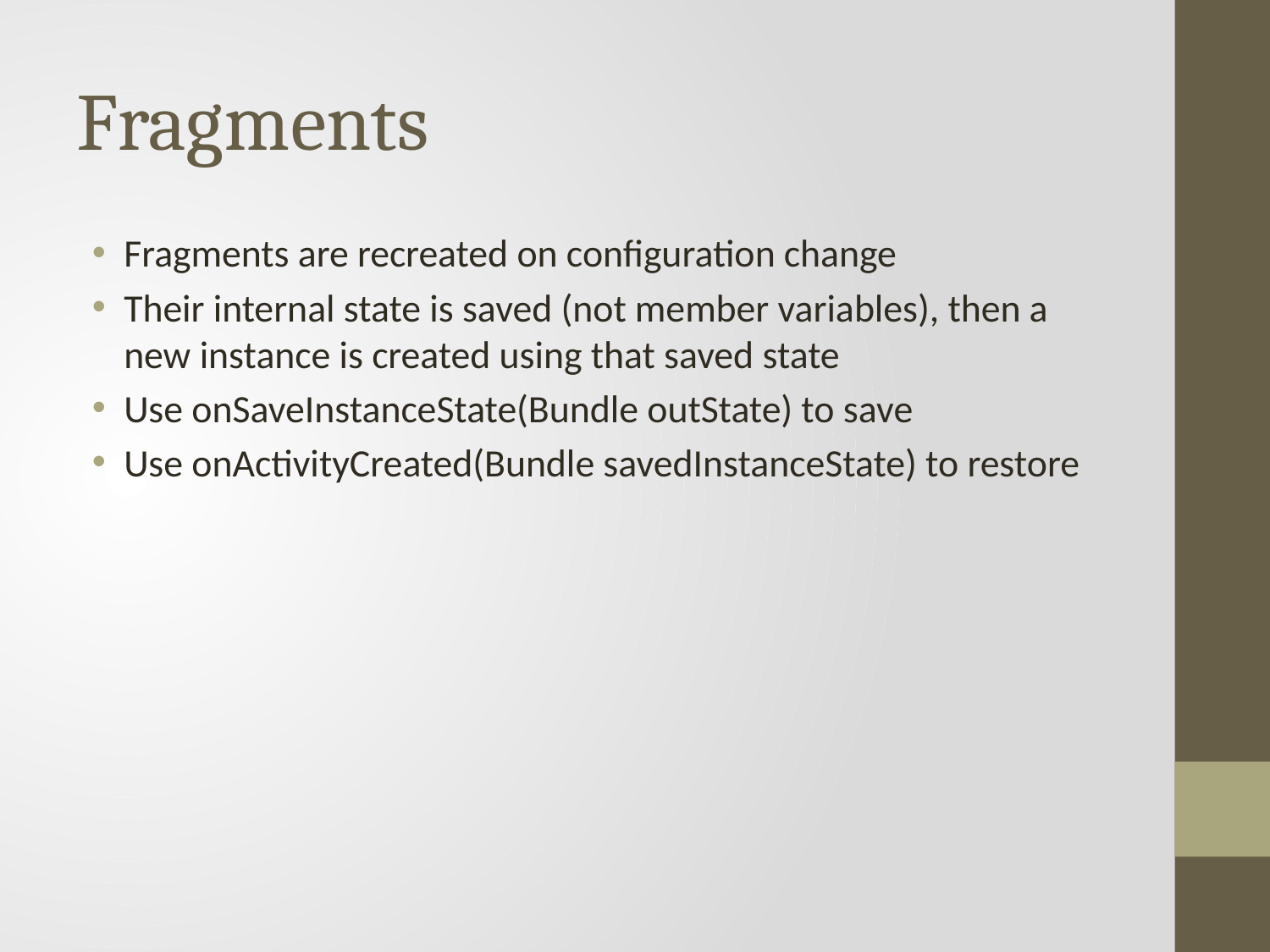

# Fragments
Fragments are recreated on configuration change
Their internal state is saved (not member variables), then a new instance is created using that saved state
Use onSaveInstanceState(Bundle outState) to save
Use onActivityCreated(Bundle savedInstanceState) to restore